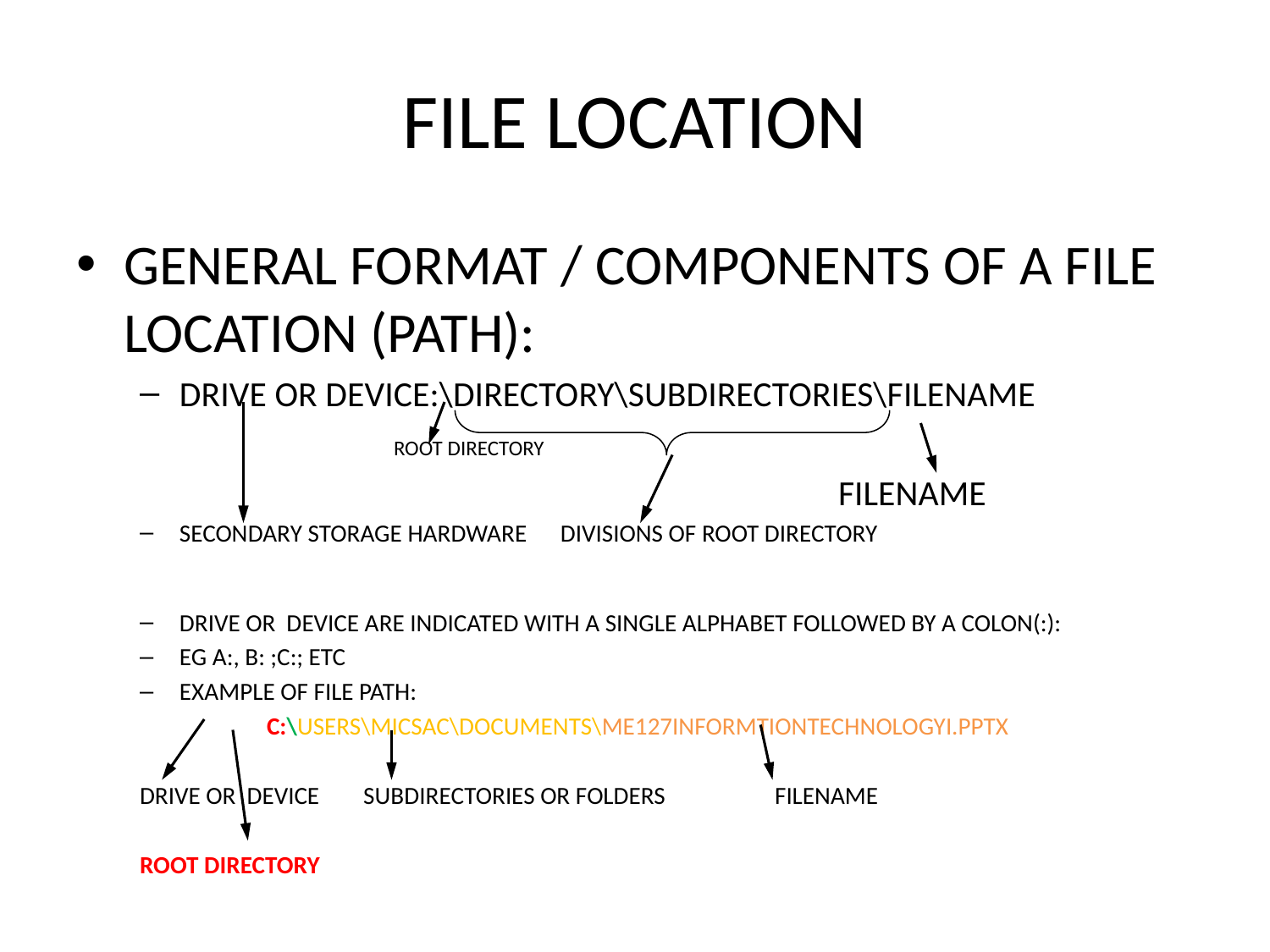

# FILE LOCATION

GENERAL FORMAT / COMPONENTS OF A FILE LOCATION (PATH):
DRIVE OR DEVICE:\DIRECTORY\SUBDIRECTORIES\FILENAME
		ROOT DIRECTORY
		FILENAME
SECONDARY STORAGE HARDWARE	DIVISIONS OF ROOT DIRECTORY

DRIVE OR  DEVICE ARE INDICATED WITH A SINGLE ALPHABET FOLLOWED BY A COLON(:):
EG A:, B: ;C:; ETC
EXAMPLE OF FILE PATH:
	C:\USERS\MICSAC\DOCUMENTS\ME127INFORMTIONTECHNOLOGYI.PPTX

DRIVE OR  DEVICE        SUBDIRECTORIES OR FOLDERS	FILENAME

ROOT DIRECTORY